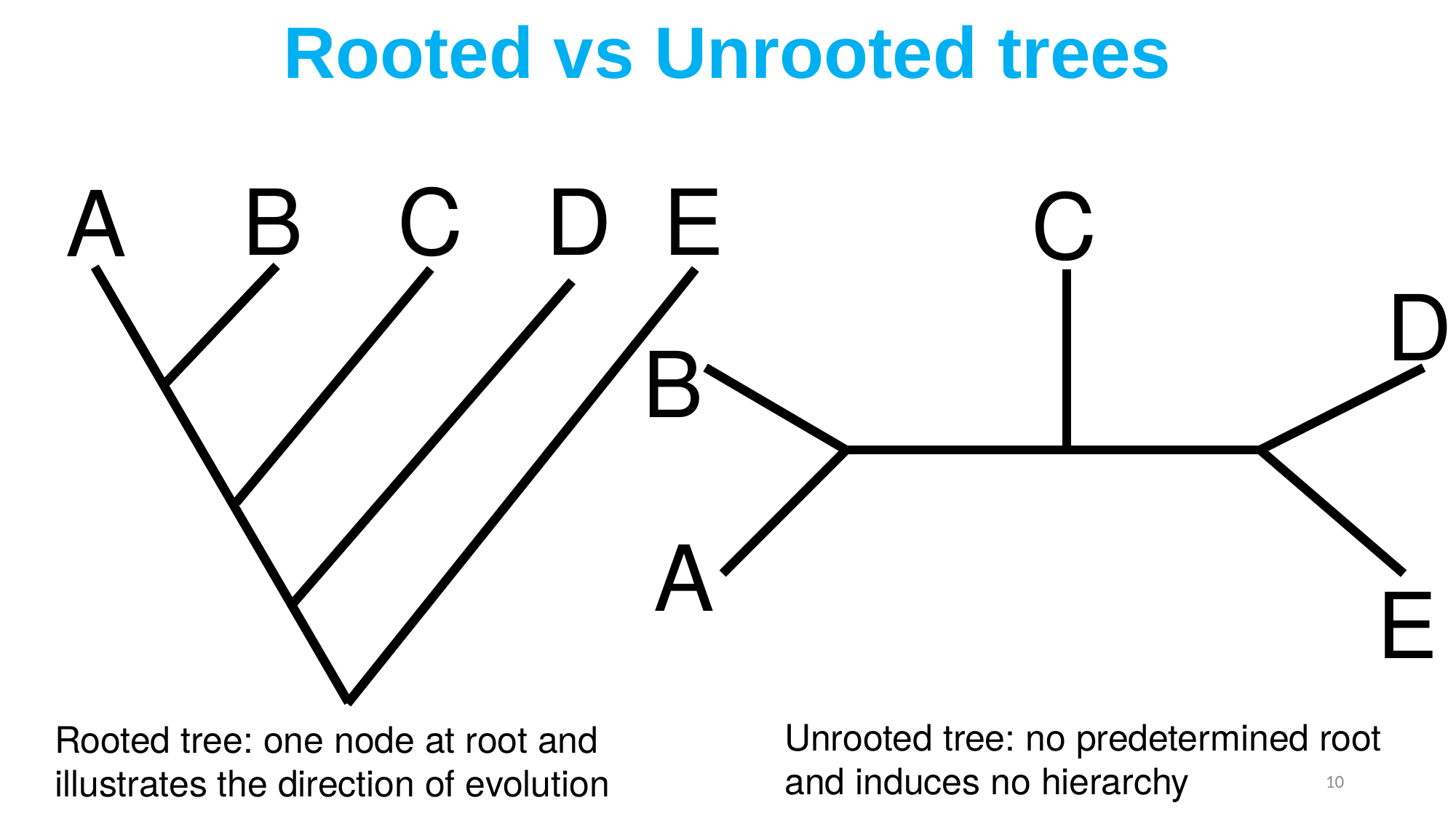

Rooted vs Unrooted trees
E
C
D
B
A
C
D
B
A
E
Unrooted tree: no predetermined root and induces no hierarchy
Rooted tree: one node at root and illustrates the direction of evolution
10